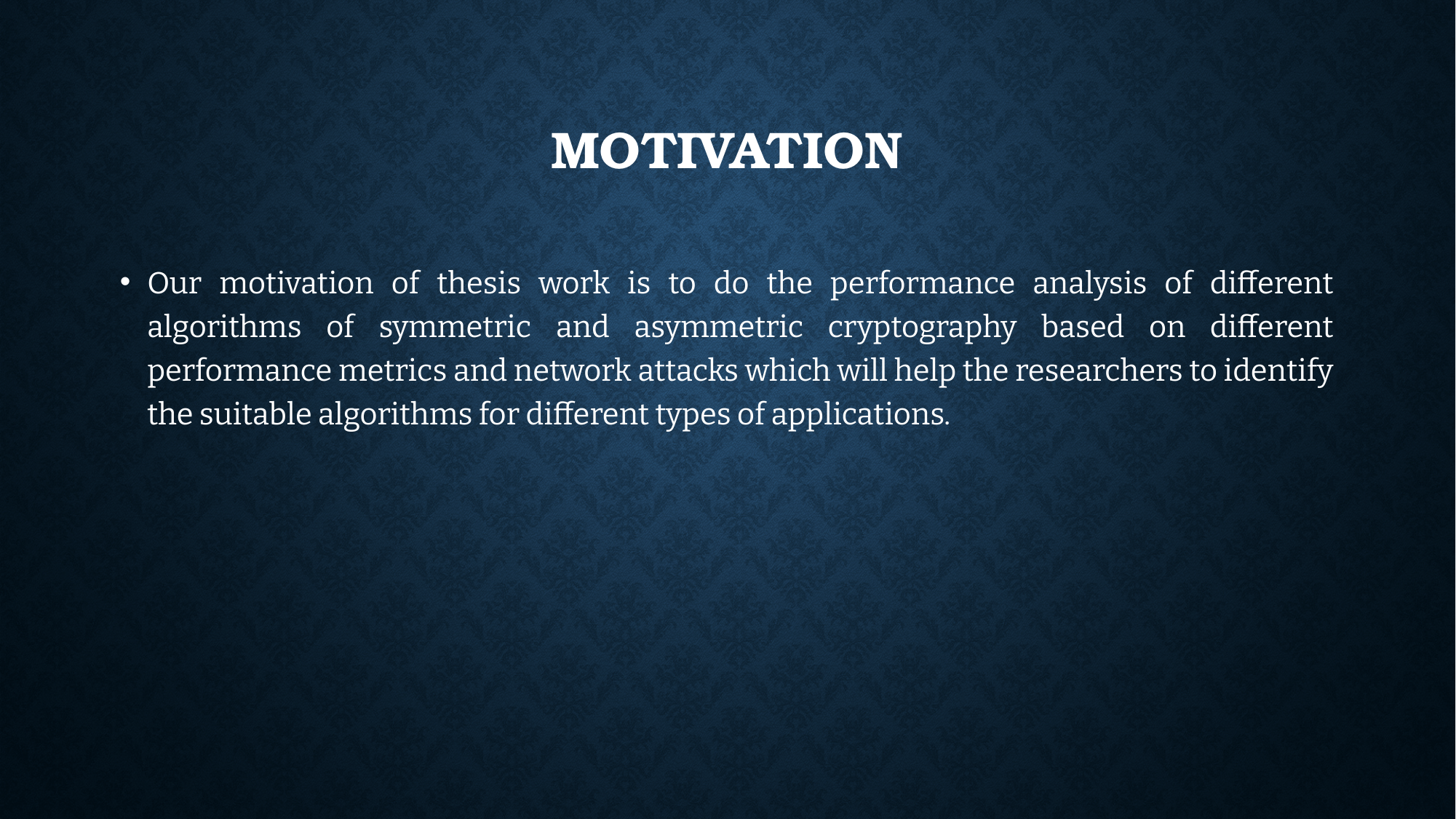

# Motivation
Our motivation of thesis work is to do the performance analysis of different algorithms of symmetric and asymmetric cryptography based on different performance metrics and network attacks which will help the researchers to identify the suitable algorithms for different types of applications.